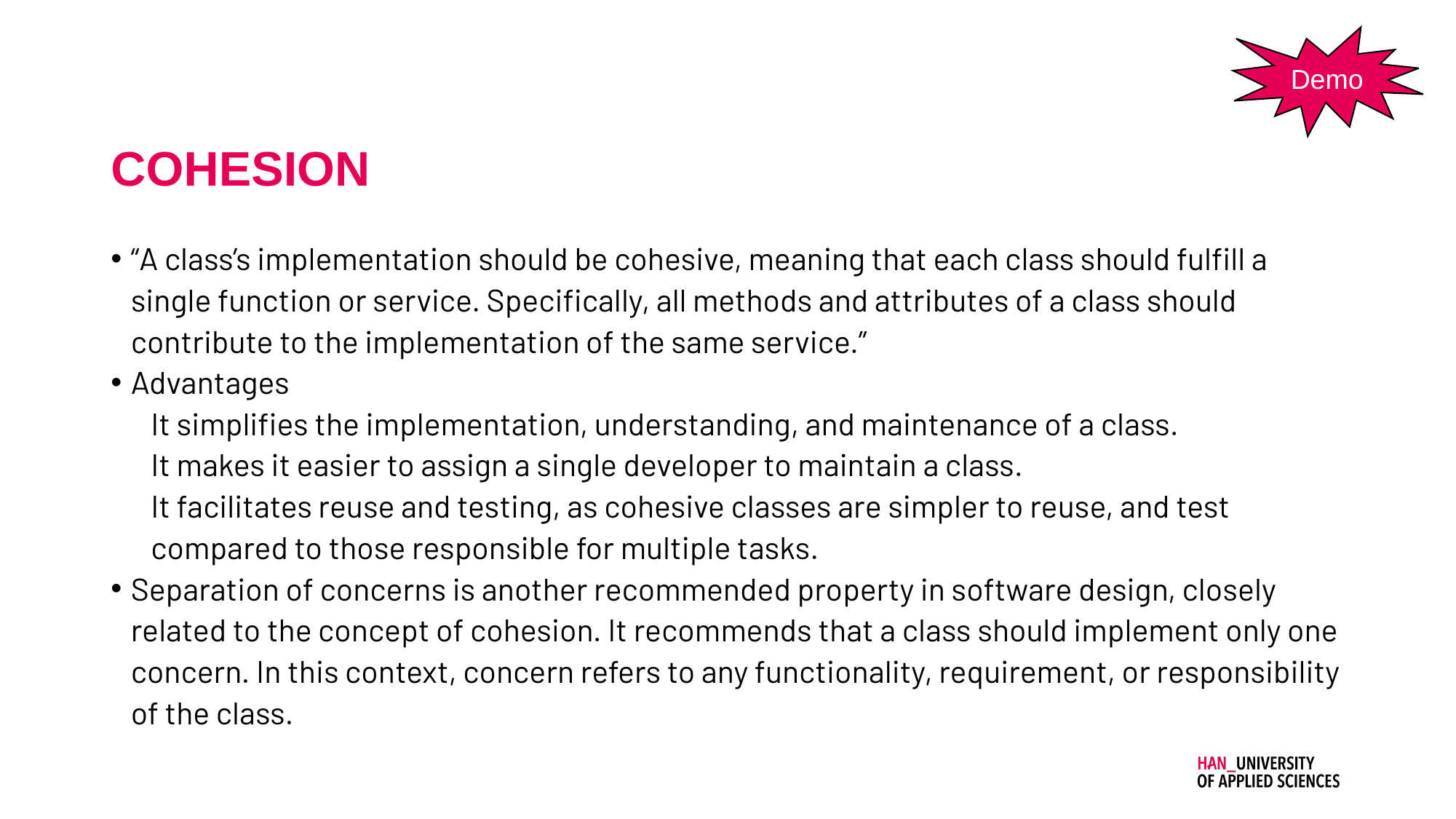

Demo
# cohesion
“A class’s implementation should be cohesive, meaning that each class should fulfill a single function or service. Specifically, all methods and attributes of a class should contribute to the implementation of the same service.”
Advantages
It simplifies the implementation, understanding, and maintenance of a class.
It makes it easier to assign a single developer to maintain a class.
It facilitates reuse and testing, as cohesive classes are simpler to reuse, and test compared to those responsible for multiple tasks.
Separation of concerns is another recommended property in software design, closely related to the concept of cohesion. It recommends that a class should implement only one concern. In this context, concern refers to any functionality, requirement, or responsibility of the class.